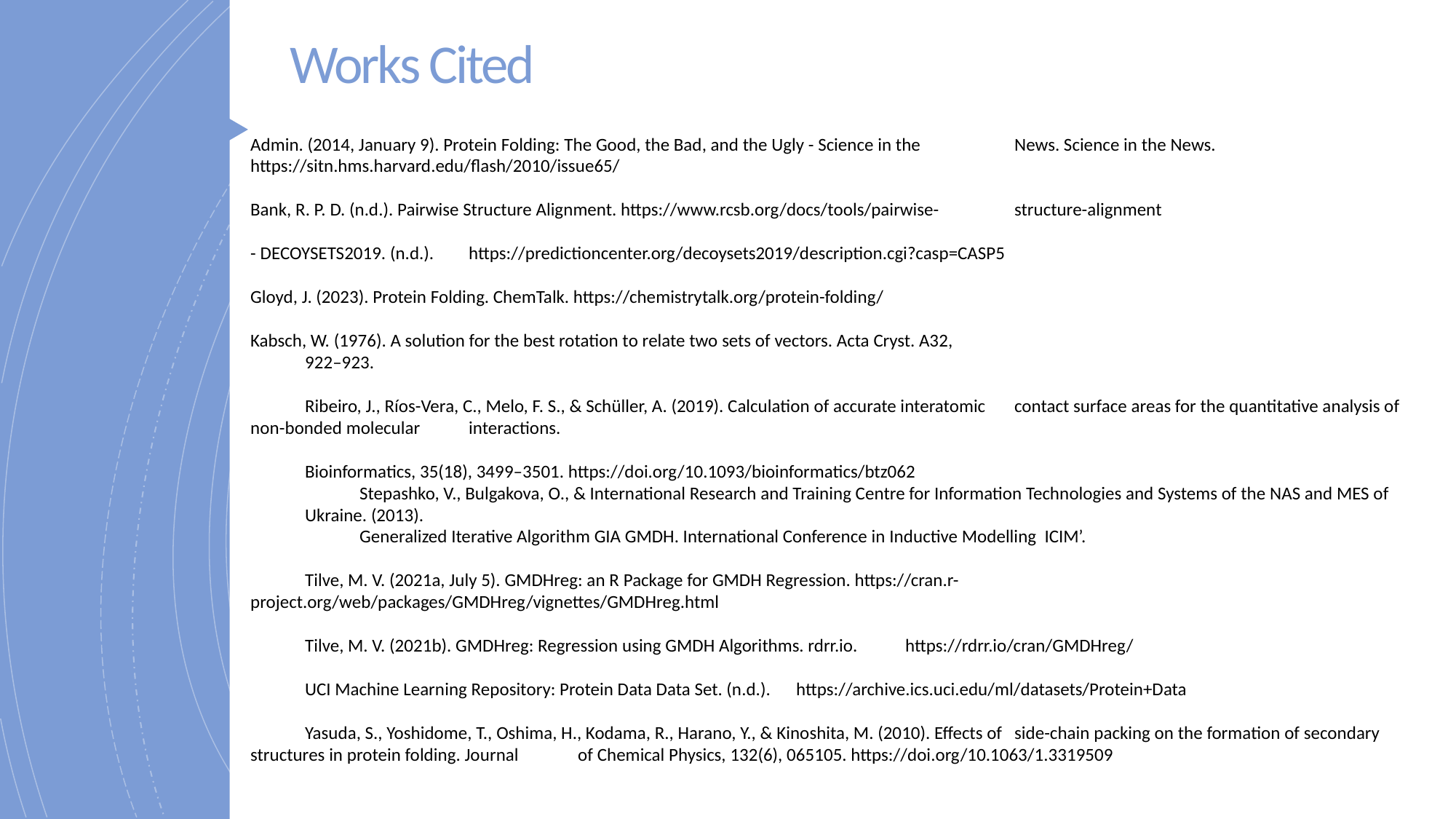

# Works Cited

Admin. (2014, January 9). Protein Folding: The Good, the Bad, and the Ugly - Science in the 	News. Science in the News. https://sitn.hms.harvard.edu/flash/2010/issue65/

Bank, R. P. D. (n.d.). Pairwise Structure Alignment. https://www.rcsb.org/docs/tools/pairwise-	structure-alignment

- DECOYSETS2019. (n.d.). 	https://predictioncenter.org/decoysets2019/description.cgi?casp=CASP5

Gloyd, J. (2023). Protein Folding. ChemTalk. https://chemistrytalk.org/protein-folding/

Kabsch, W. (1976). A solution for the best rotation to relate two sets of vectors. Acta Cryst. A32,
922–923.

Ribeiro, J., Ríos-Vera, C., Melo, F. S., & Schüller, A. (2019). Calculation of accurate interatomic 	contact surface areas for the quantitative analysis of non-bonded molecular 	interactions.

Bioinformatics, 35(18), 3499–3501. https://doi.org/10.1093/bioinformatics/btz062
Stepashko, V., Bulgakova, O., & International Research and Training Centre for Information Technologies and Systems of the NAS and MES of Ukraine. (2013).
Generalized Iterative Algorithm GIA GMDH. International Conference in Inductive Modelling  ICIM’.

Tilve, M. V. (2021a, July 5). GMDHreg: an R Package for GMDH Regression. https://cran.r-	project.org/web/packages/GMDHreg/vignettes/GMDHreg.html

Tilve, M. V. (2021b). GMDHreg: Regression using GMDH Algorithms. rdrr.io. 	https://rdrr.io/cran/GMDHreg/

UCI Machine Learning Repository: Protein Data Data Set. (n.d.). 	https://archive.ics.uci.edu/ml/datasets/Protein+Data

Yasuda, S., Yoshidome, T., Oshima, H., Kodama, R., Harano, Y., & Kinoshita, M. (2010). Effects of 	side-chain packing on the formation of secondary structures in protein folding. Journal 	of Chemical Physics, 132(6), 065105. https://doi.org/10.1063/1.3319509